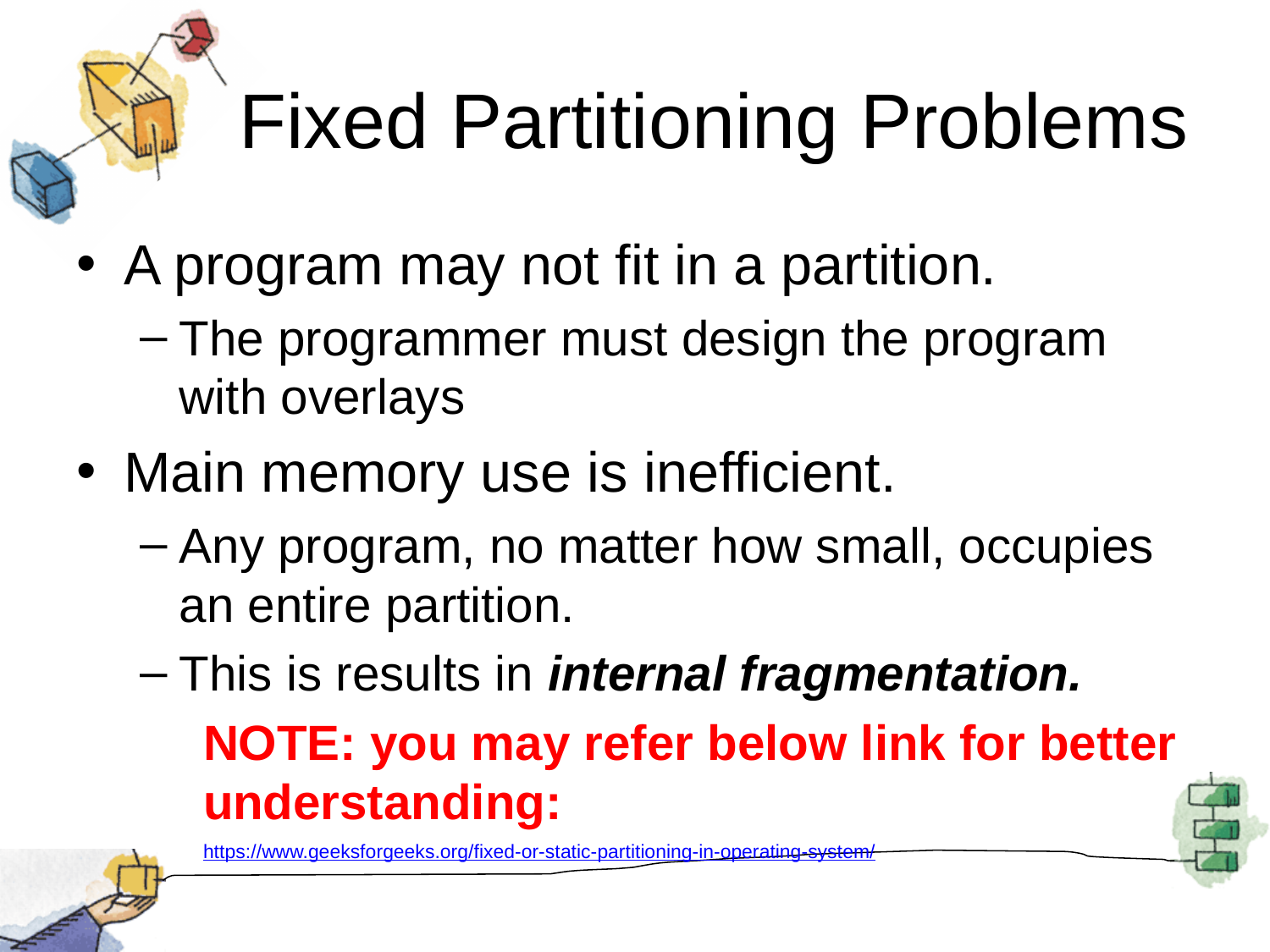

Fixed Partitioning Problems
A program may not fit in a partition.
The programmer must design the program with overlays
Main memory use is inefficient.
Any program, no matter how small, occupies an entire partition.
This is results in internal fragmentation.
NOTE: you may refer below link for better understanding:
https://www.geeksforgeeks.org/fixed-or-static-partitioning-in-operating-system/